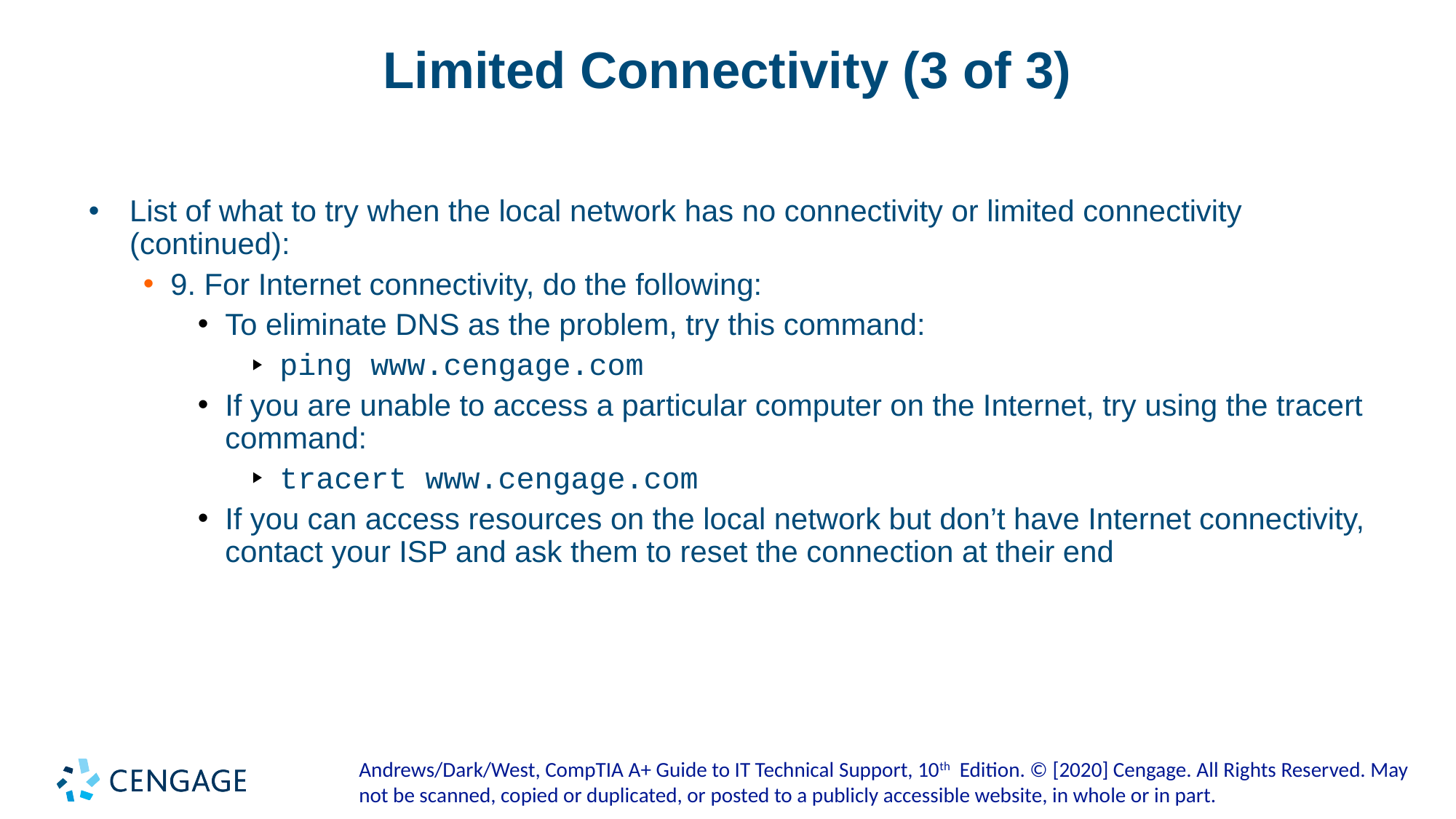

# Limited Connectivity (3 of 3)
List of what to try when the local network has no connectivity or limited connectivity (continued):
9. For Internet connectivity, do the following:
To eliminate DNS as the problem, try this command:
ping www.cengage.com
If you are unable to access a particular computer on the Internet, try using the tracert command:
tracert www.cengage.com
If you can access resources on the local network but don’t have Internet connectivity, contact your ISP and ask them to reset the connection at their end